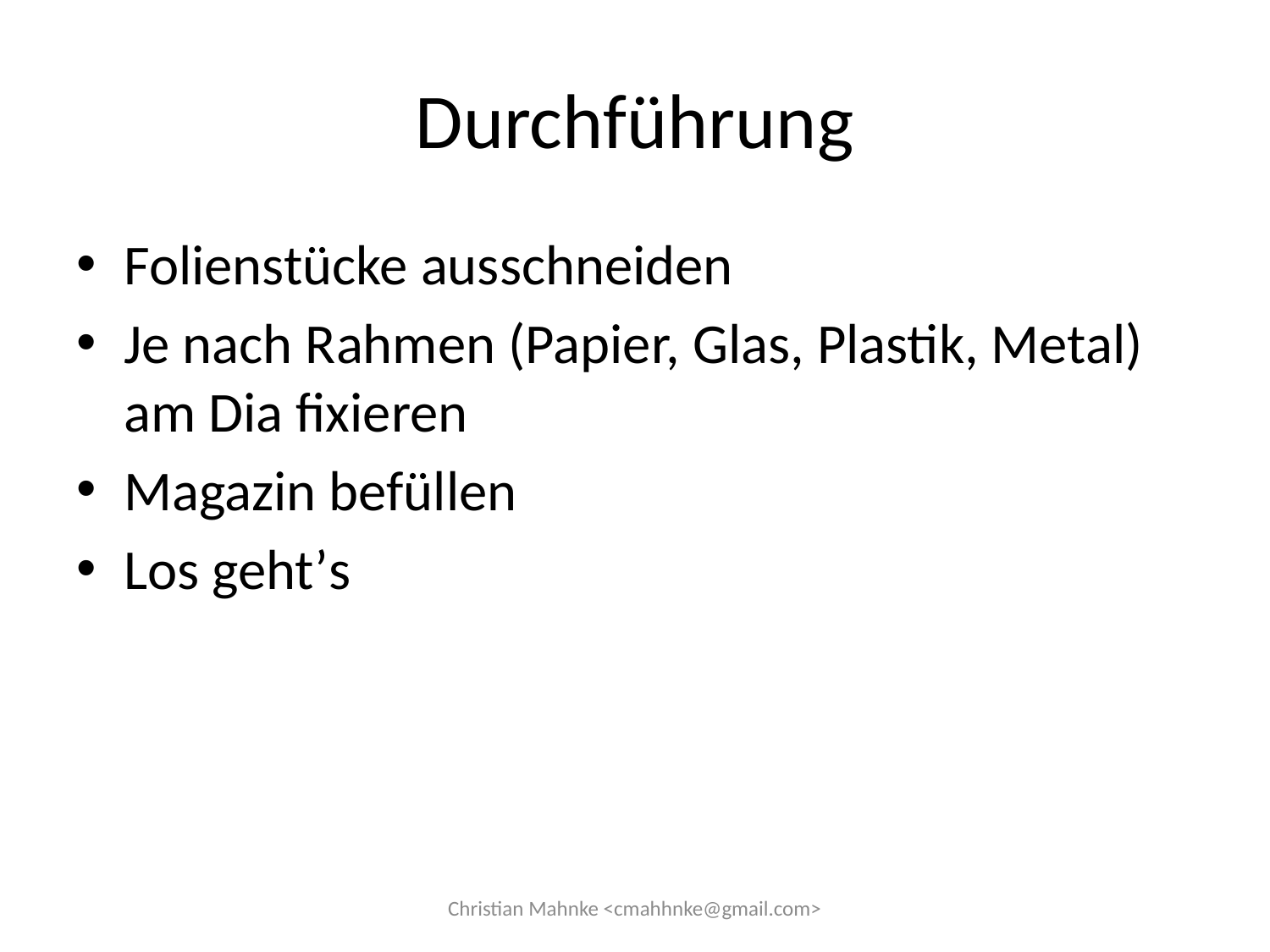

# Durchführung
Folienstücke ausschneiden
Je nach Rahmen (Papier, Glas, Plastik, Metal) am Dia fixieren
Magazin befüllen
Los geht’s
Christian Mahnke <cmahhnke@gmail.com>